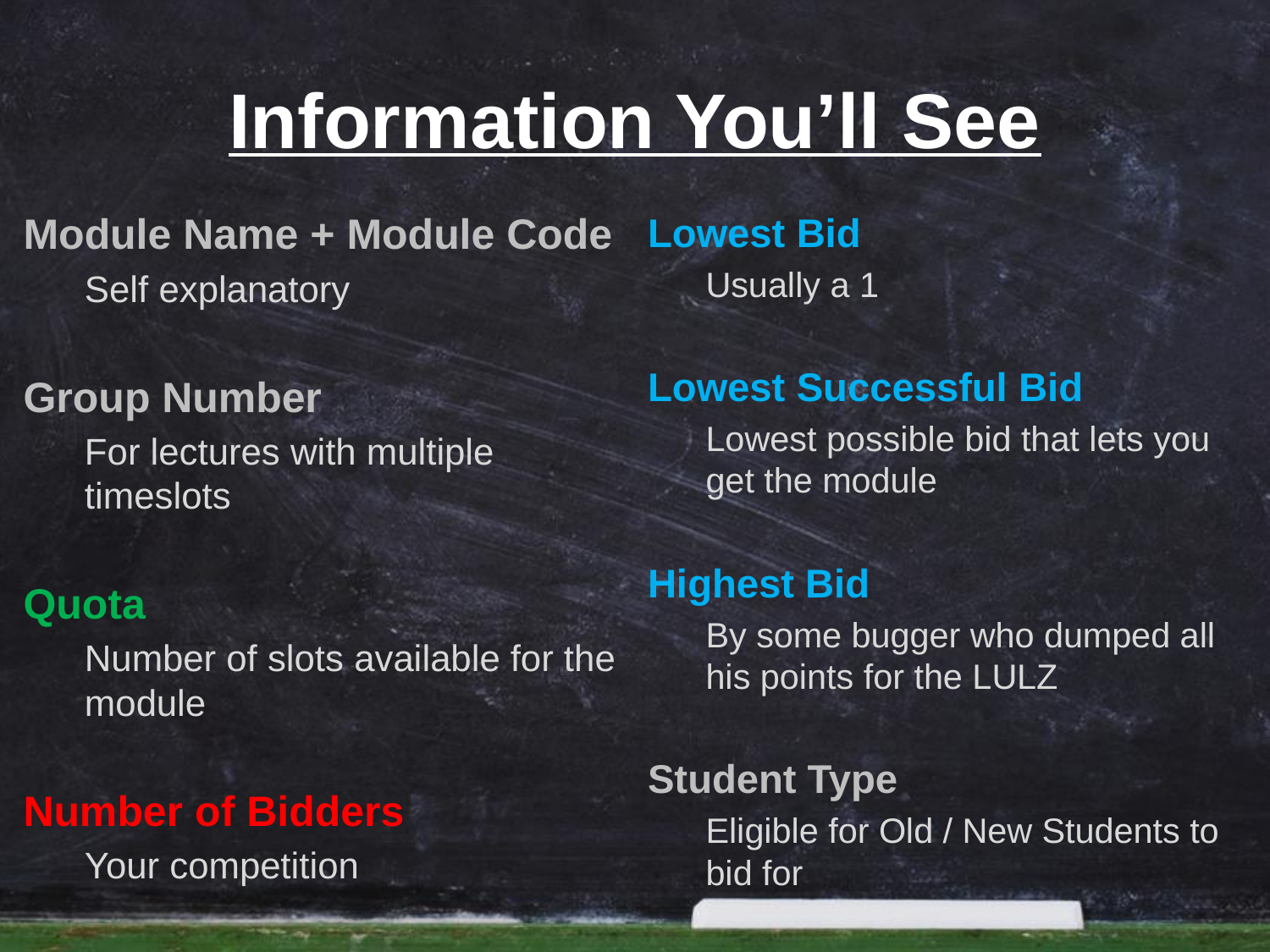

# Information You’ll See
Module Name + Module Code
Self explanatory

Group Number
For lectures with multiple timeslots

Quota
Number of slots available for the module

Number of Bidders
Your competition

Lowest Bid
Usually a 1

Lowest Successful Bid
Lowest possible bid that lets you get the module

Highest Bid
By some bugger who dumped all his points for the LULZ

Student Type
Eligible for Old / New Students to bid for